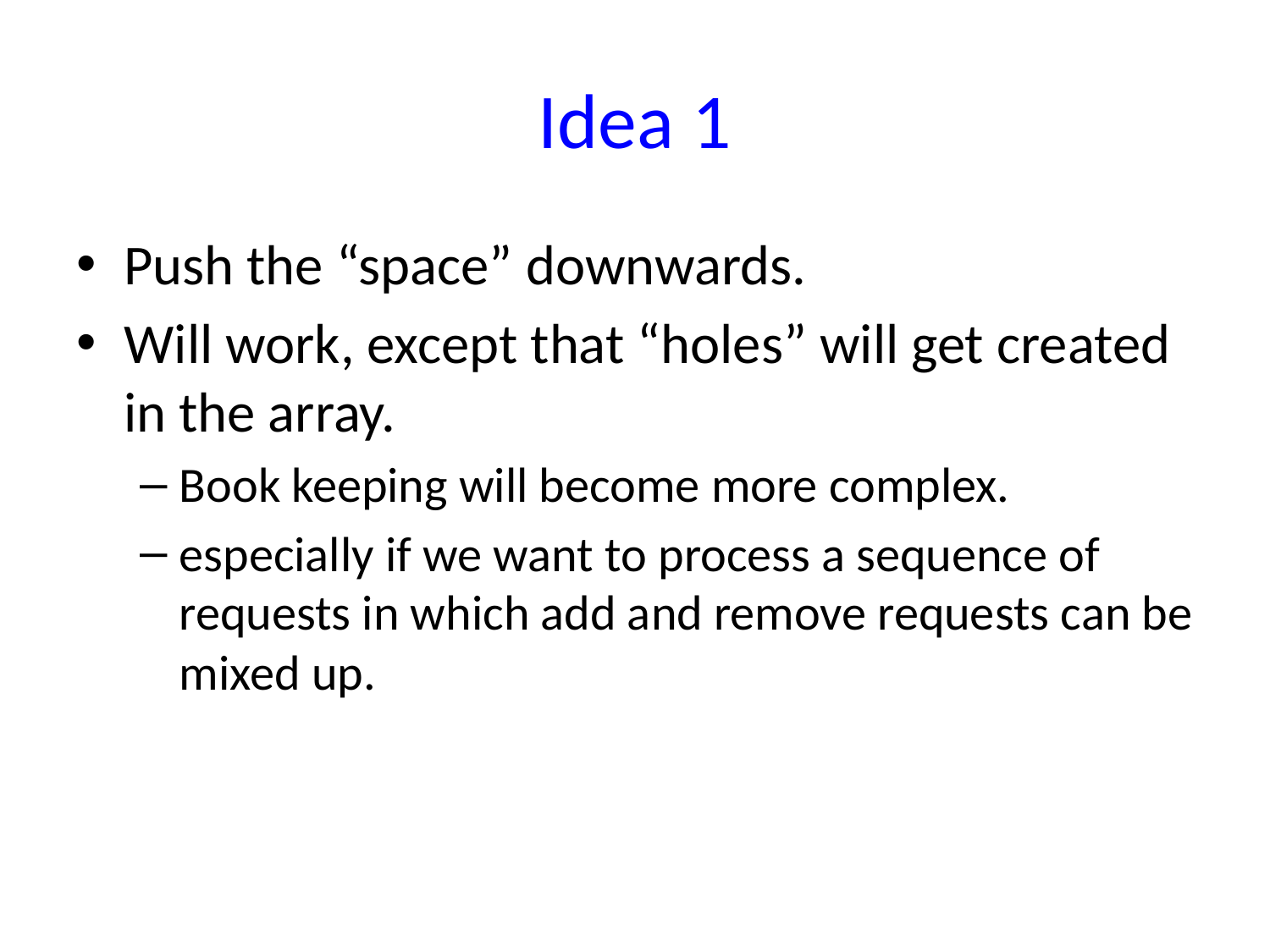

# Idea 1
Push the “space” downwards.
Will work, except that “holes” will get created in the array.
Book keeping will become more complex.
especially if we want to process a sequence of requests in which add and remove requests can be mixed up.